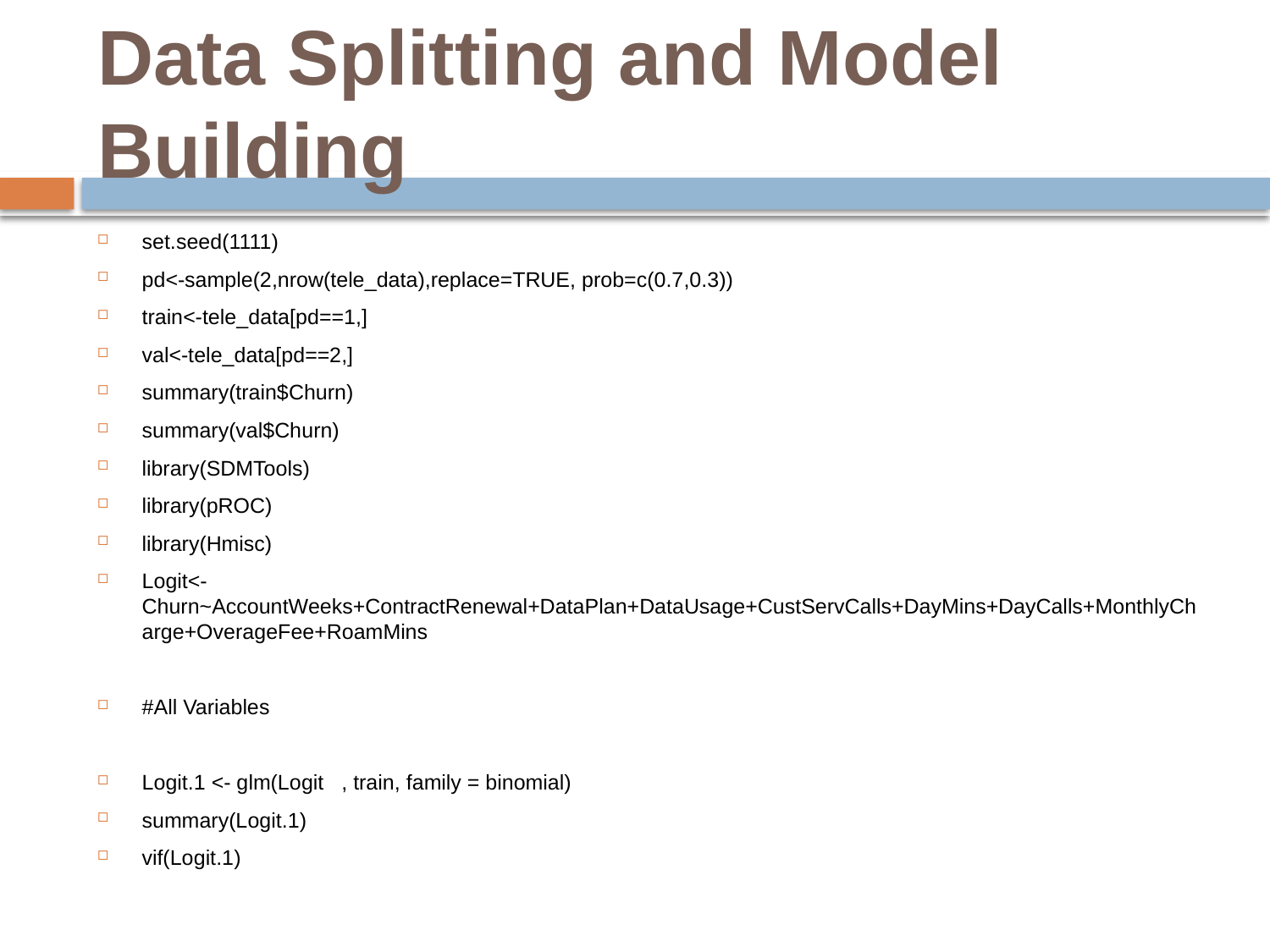

# Data Splitting and Model Building
set.seed(1111)
pd<-sample(2,nrow(tele_data),replace=TRUE, prob=c(0.7,0.3))
train<-tele_data[pd==1,]
val<-tele_data[pd==2,]
summary(train$Churn)
summary(val$Churn)
library(SDMTools)
library(pROC)
library(Hmisc)
Logit<-Churn~AccountWeeks+ContractRenewal+DataPlan+DataUsage+CustServCalls+DayMins+DayCalls+MonthlyCharge+OverageFee+RoamMins

#All Variables

Logit.1 <- glm(Logit   , train, family = binomial)
summary(Logit.1)
vif(Logit.1)